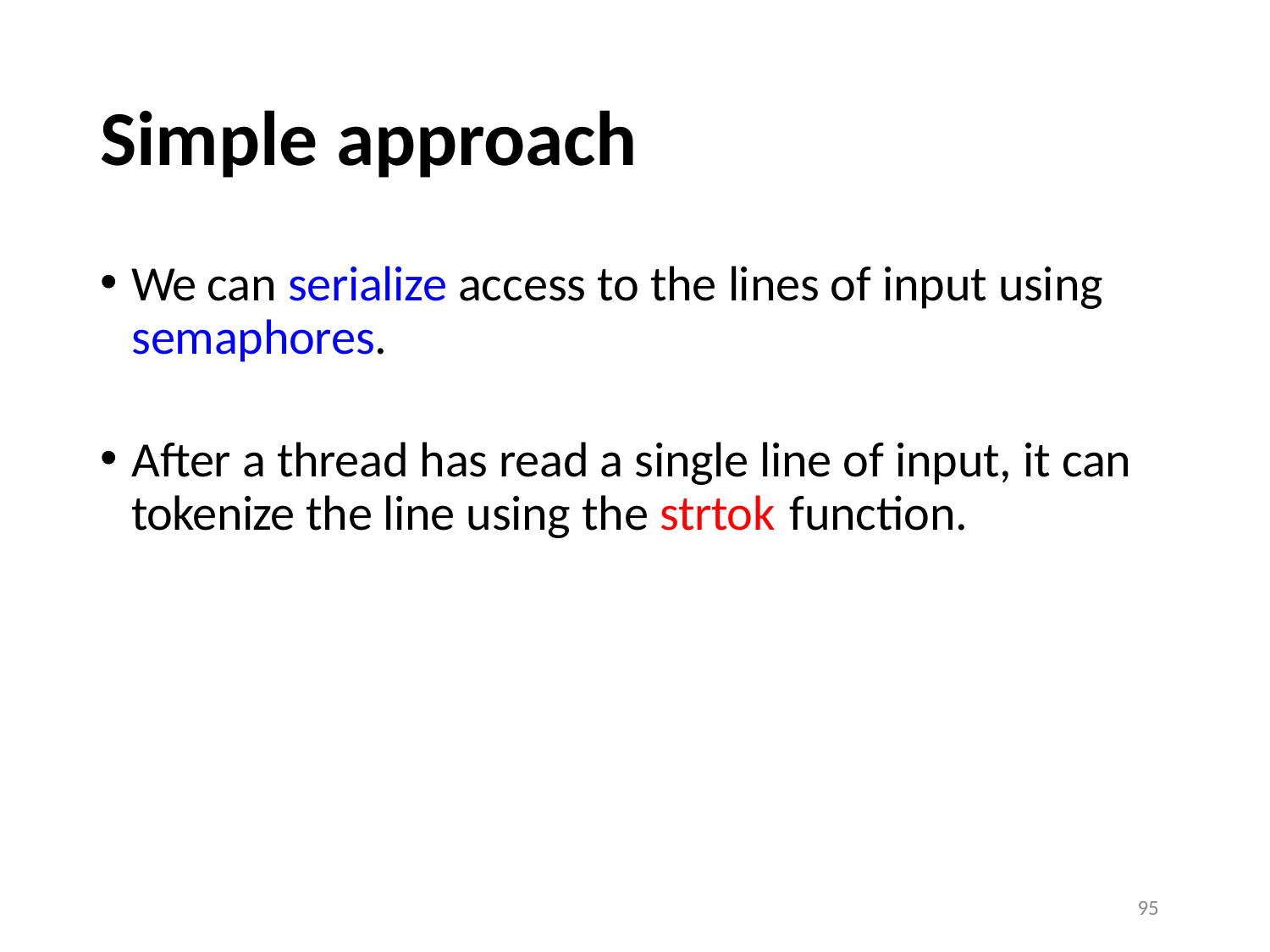

# Simple approach
We can serialize access to the lines of input using  semaphores.

After a thread has read a single line of input, it can  tokenize the line using the strtok function.
95